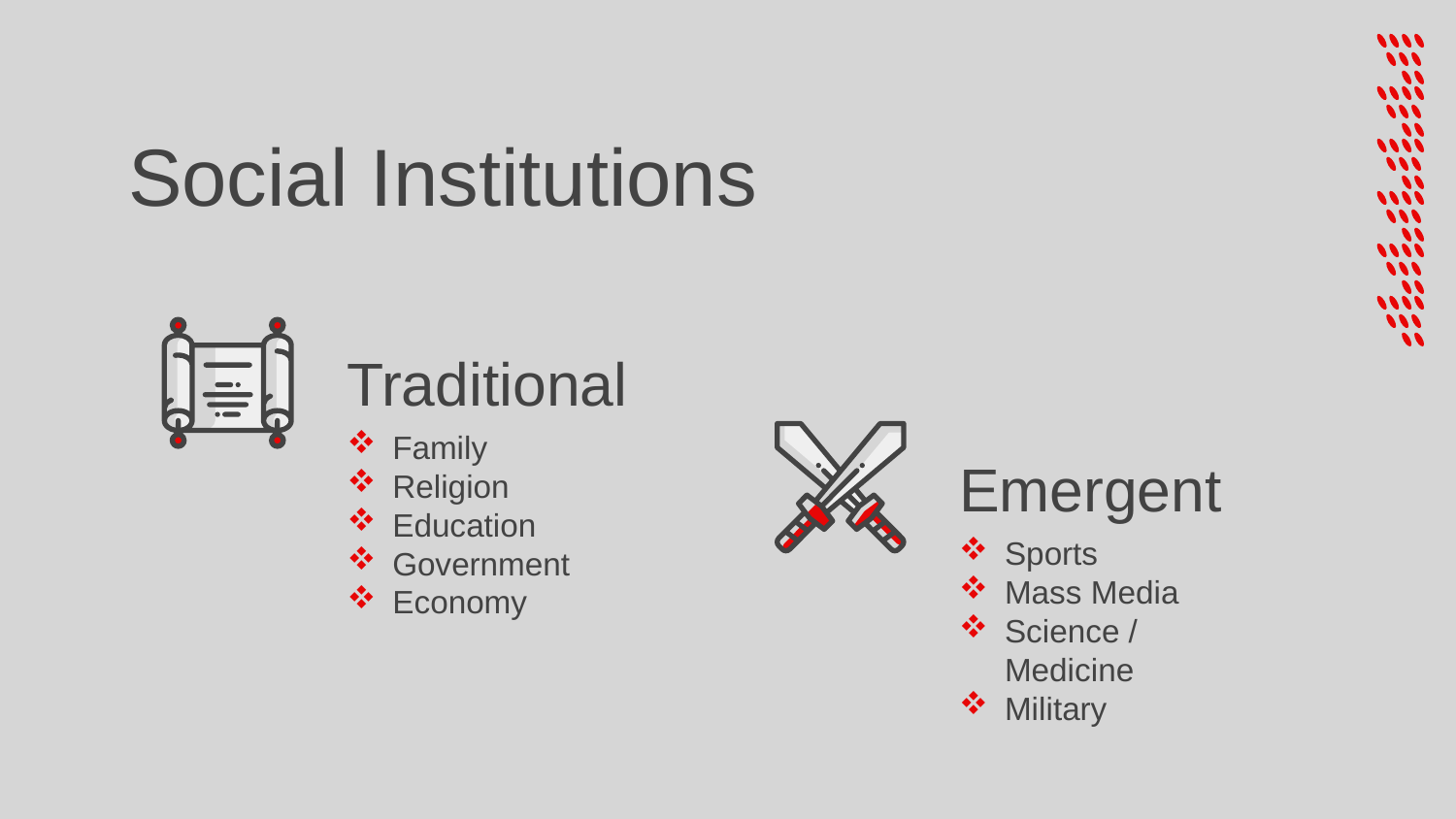

# Social Institutions

Traditional
Family
Religion
Education
Government
Economy

Emergent
Sports
Mass Media
Science / Medicine
Military